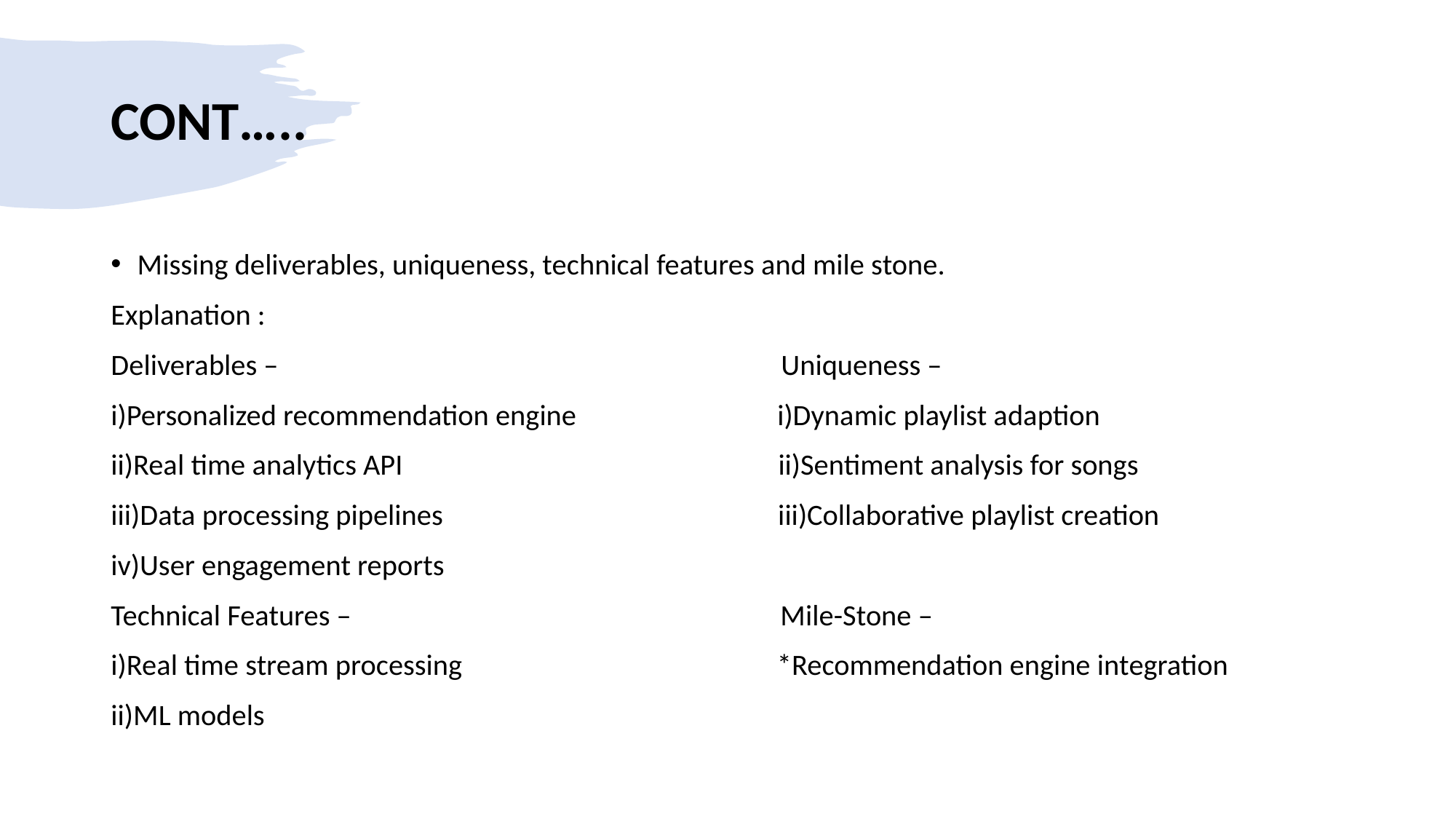

# CONT…..
Missing deliverables, uniqueness, technical features and mile stone.
Explanation :
Deliverables –                                                                           Uniqueness –
i)Personalized recommendation engine                              i)Dynamic playlist adaption
ii)Real time analytics API                                                        ii)Sentiment analysis for songs
iii)Data processing pipelines                                                  iii)Collaborative playlist creation
iv)User engagement reports
Technical Features –                                                                Mile-Stone –
i)Real time stream processing                                               *Recommendation engine integration
ii)ML models